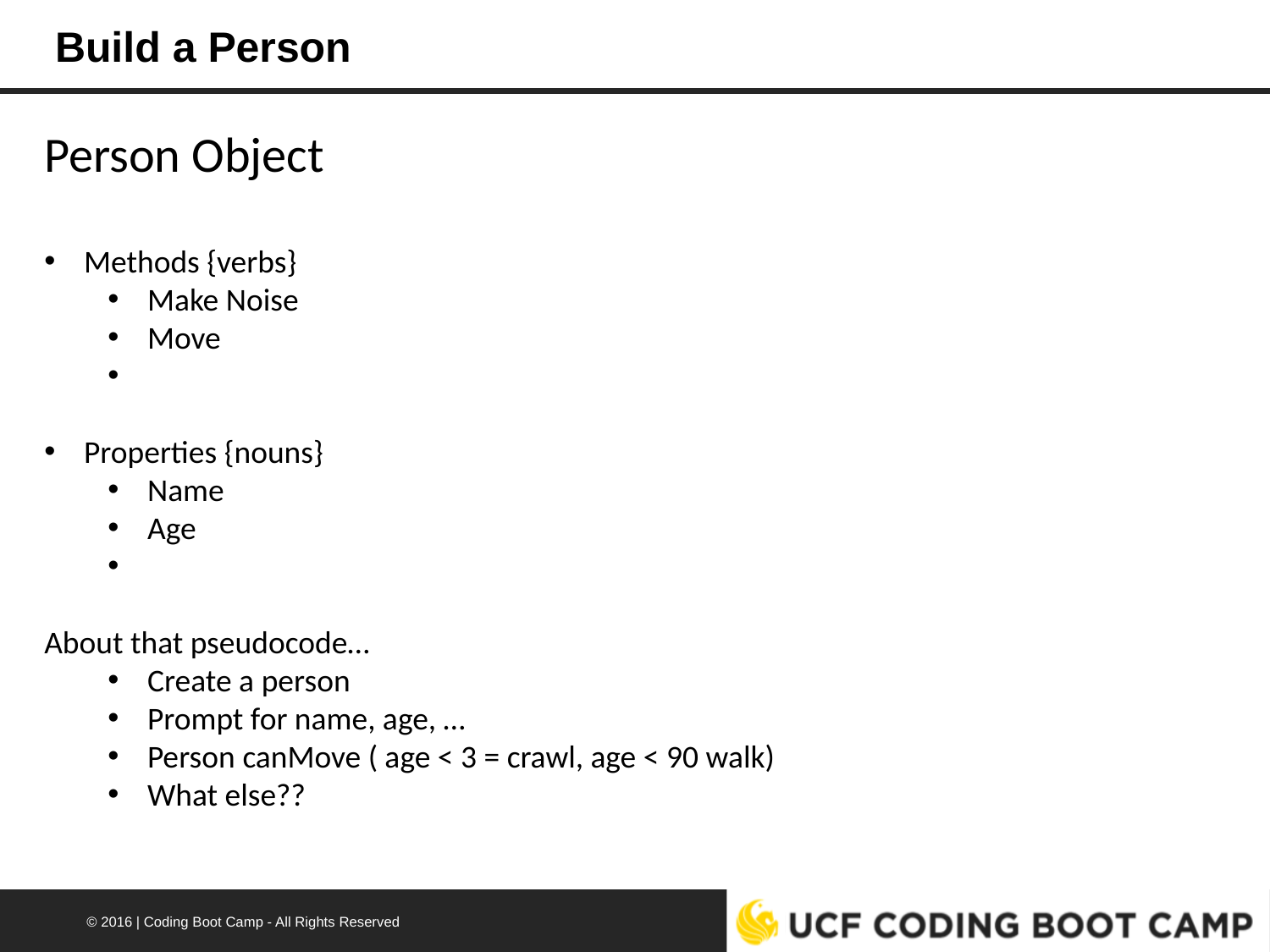

# Build a Person
Person Object

Methods {verbs}
Make Noise
Move
  .

Properties {nouns}
Name
Age
 .

About that pseudocode…
Create a person
Prompt for name, age, …
Person canMove ( age < 3 = crawl, age < 90 walk)
What else??